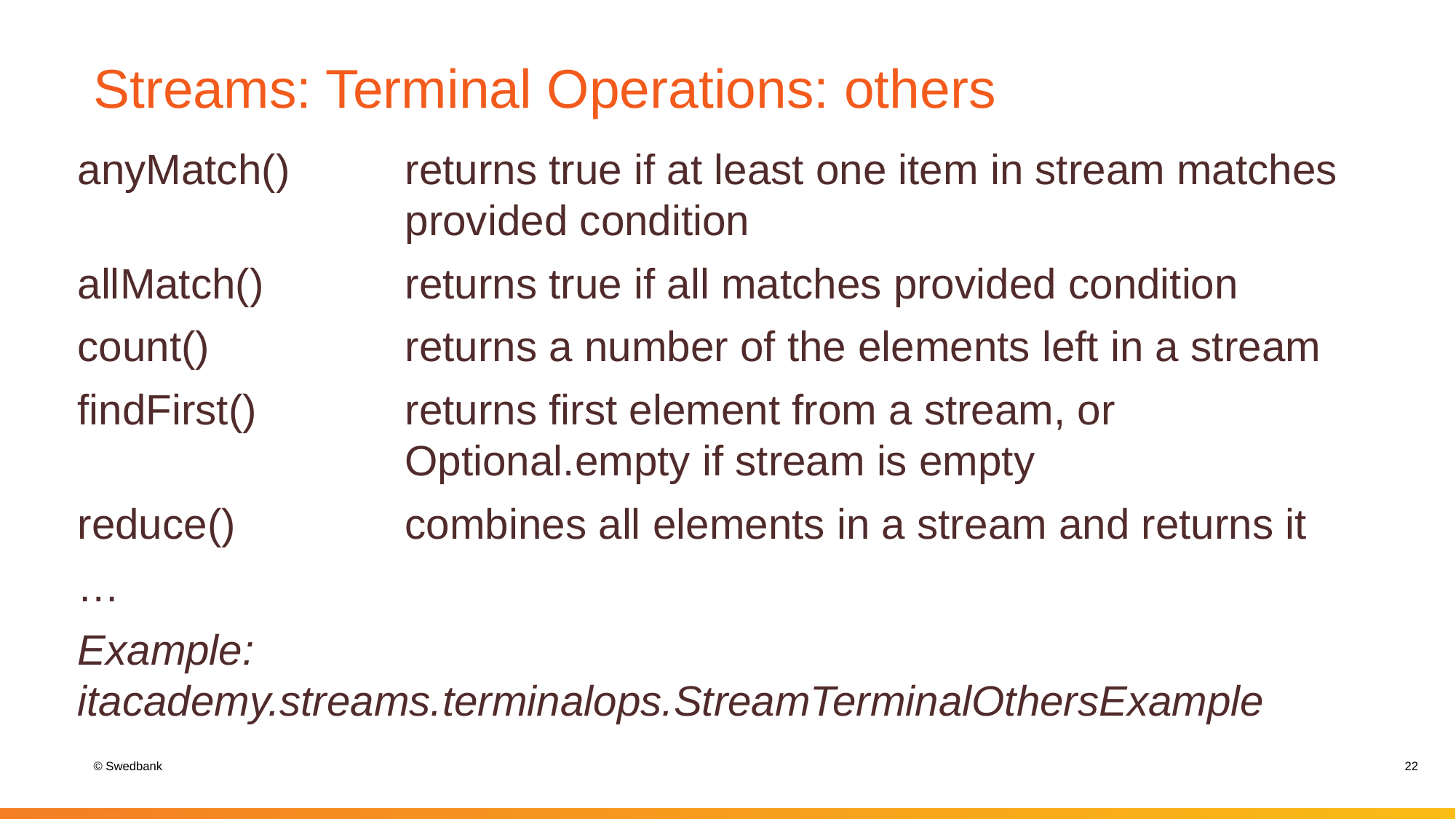

# Streams: Terminal Operations: others
anyMatch()		returns true if at least one item in stream matches 				provided condition
allMatch() 		returns true if all matches provided condition
count()		returns a number of the elements left in a stream
findFirst()		returns first element from a stream, or 						Optional.empty if stream is empty
reduce()		combines all elements in a stream and returns it
…
Example: itacademy.streams.terminalops.StreamTerminalOthersExample

22